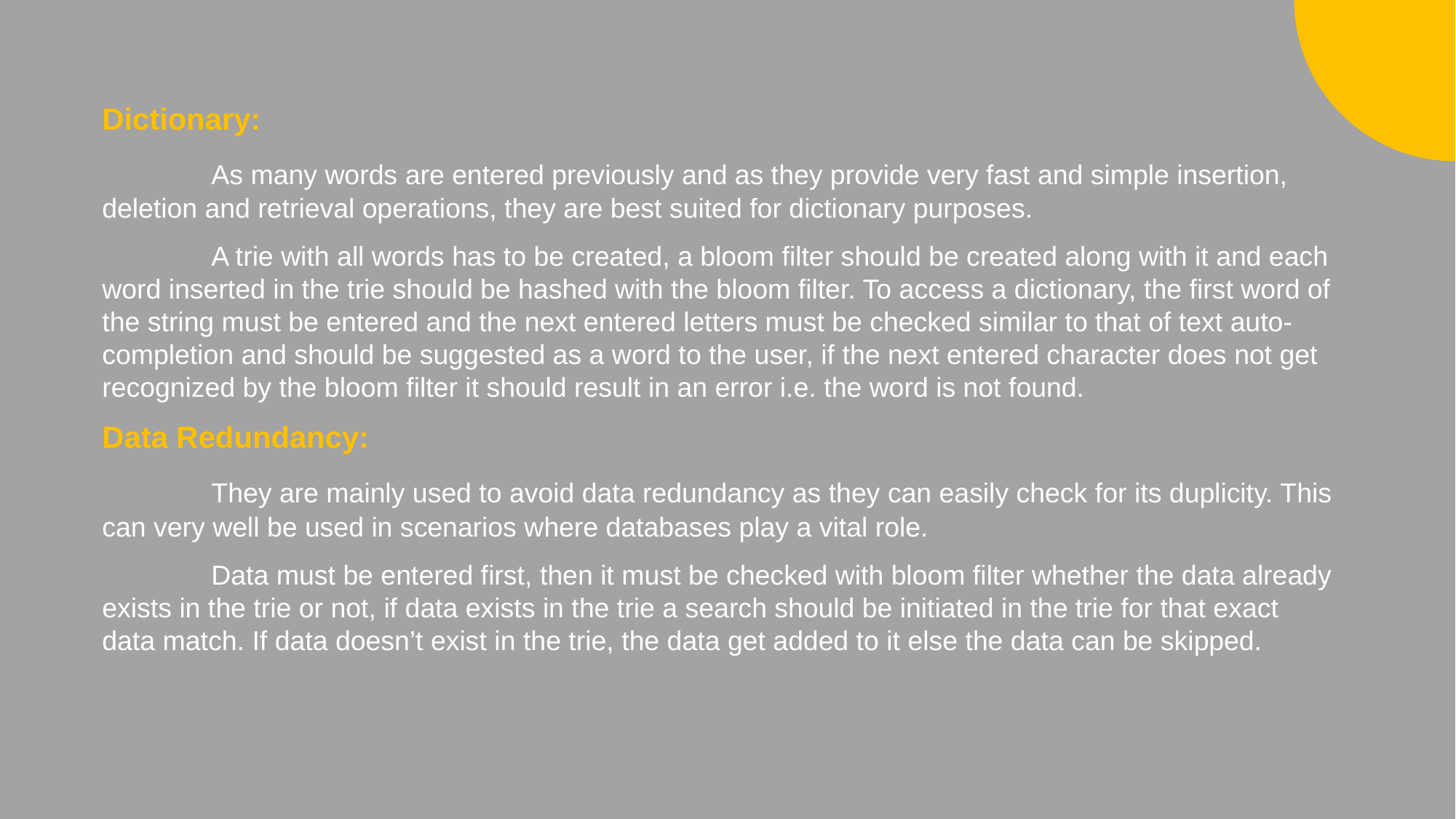

Dictionary:
	As many words are entered previously and as they provide very fast and simple insertion, deletion and retrieval operations, they are best suited for dictionary purposes.
	A trie with all words has to be created, a bloom filter should be created along with it and each word inserted in the trie should be hashed with the bloom filter. To access a dictionary, the first word of the string must be entered and the next entered letters must be checked similar to that of text auto-completion and should be suggested as a word to the user, if the next entered character does not get recognized by the bloom filter it should result in an error i.e. the word is not found.
Data Redundancy:
	They are mainly used to avoid data redundancy as they can easily check for its duplicity. This can very well be used in scenarios where databases play a vital role.
	Data must be entered first, then it must be checked with bloom filter whether the data already exists in the trie or not, if data exists in the trie a search should be initiated in the trie for that exact data match. If data doesn’t exist in the trie, the data get added to it else the data can be skipped.